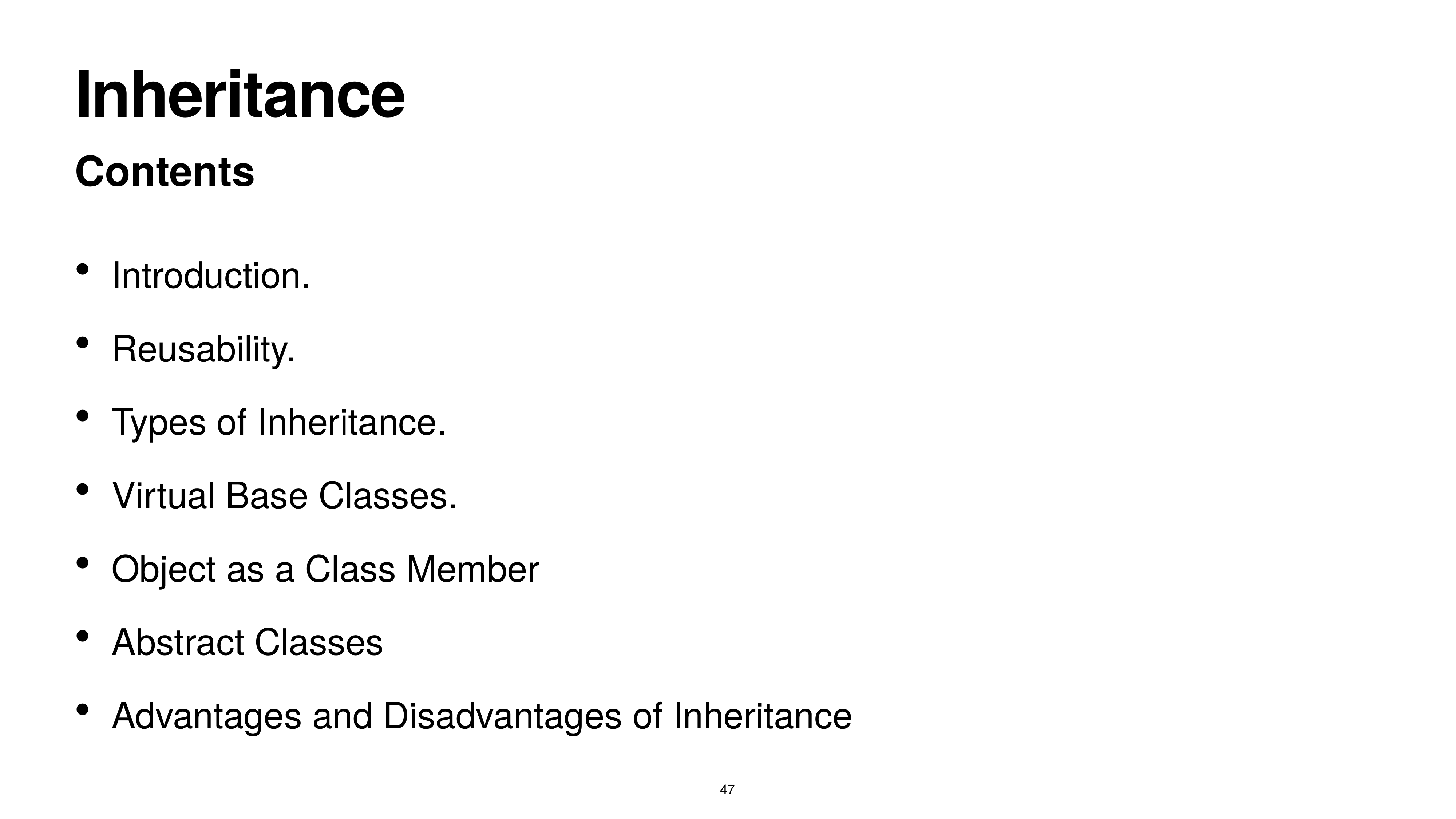

# Inheritance
Contents
Introduction.
Reusability.
Types of Inheritance.
Virtual Base Classes.
Object as a Class Member
Abstract Classes
Advantages and Disadvantages of Inheritance
47